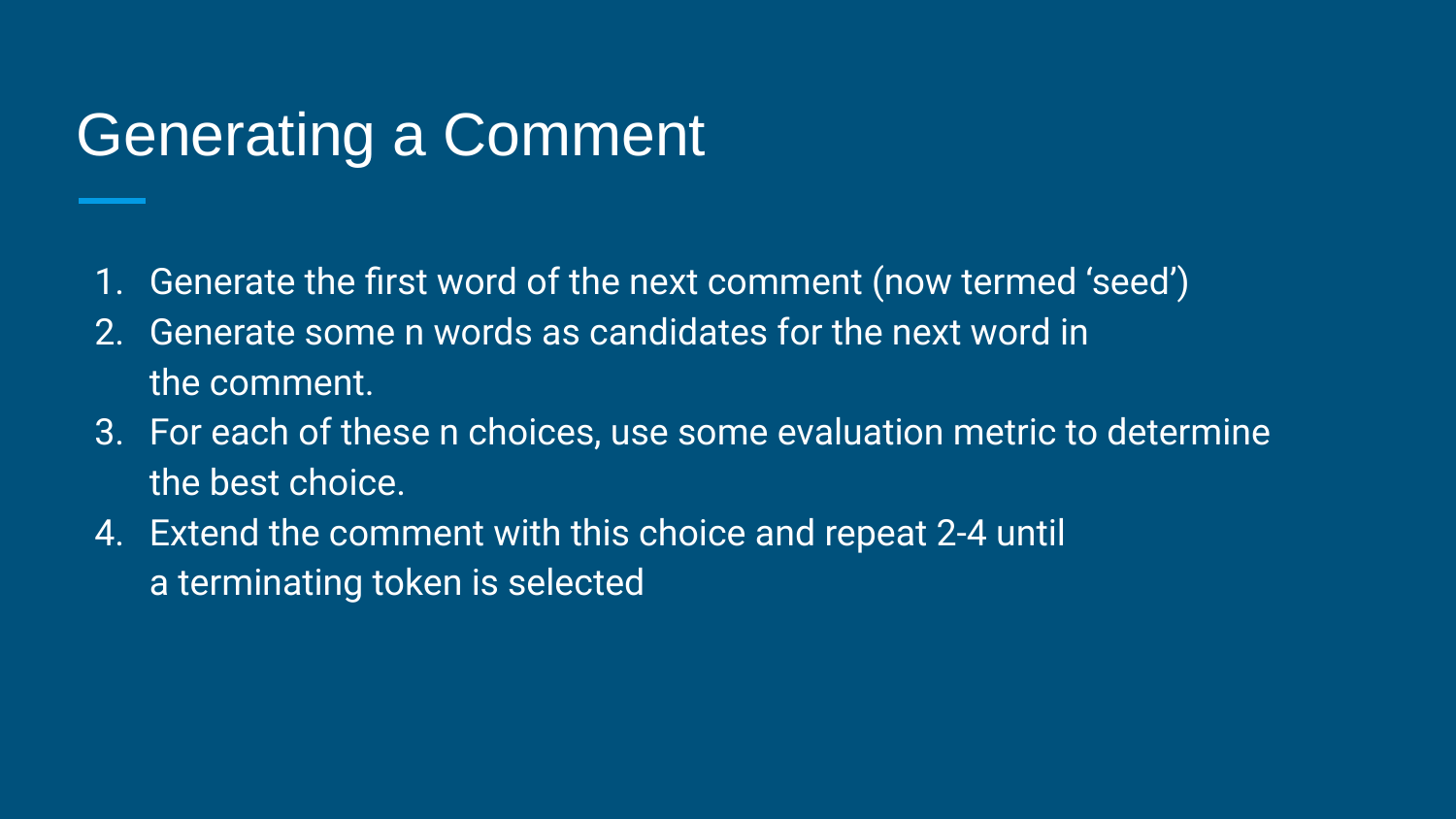

# Generating a Comment
Generate the first word of the next comment (now termed ‘seed’)
Generate some n words as candidates for the next word in
the comment.
For each of these n choices, use some evaluation metric to determine
the best choice.
Extend the comment with this choice and repeat 2-4 until
a terminating token is selected